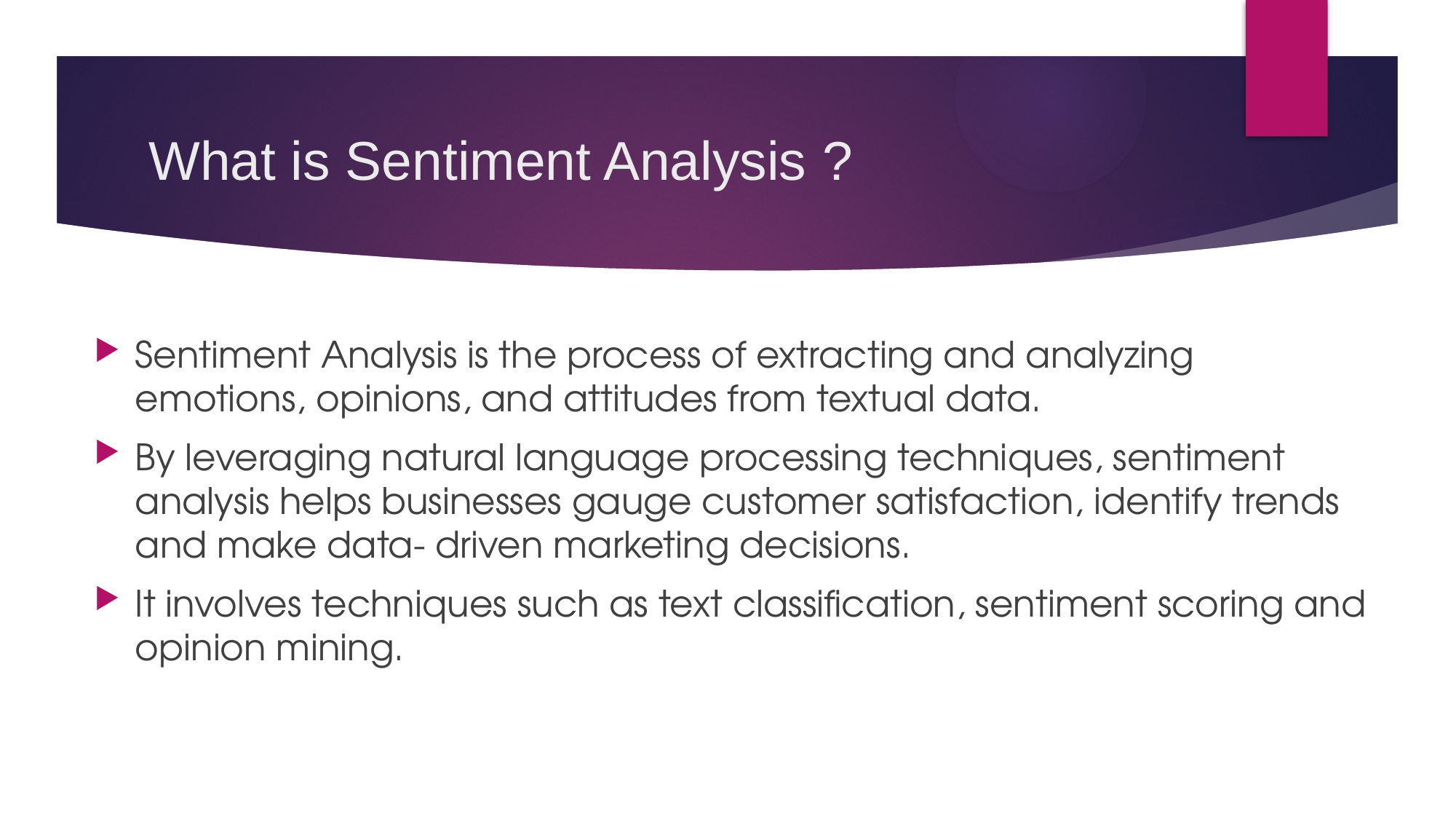

# What is Sentiment Analysis ?
Sentiment Analysis is the process of extracting and analyzing emotions, opinions, and attitudes from textual data.
By leveraging natural language processing techniques, sentiment analysis helps businesses gauge customer satisfaction, identify trends and make data- driven marketing decisions.
It involves techniques such as text classification, sentiment scoring and opinion mining.